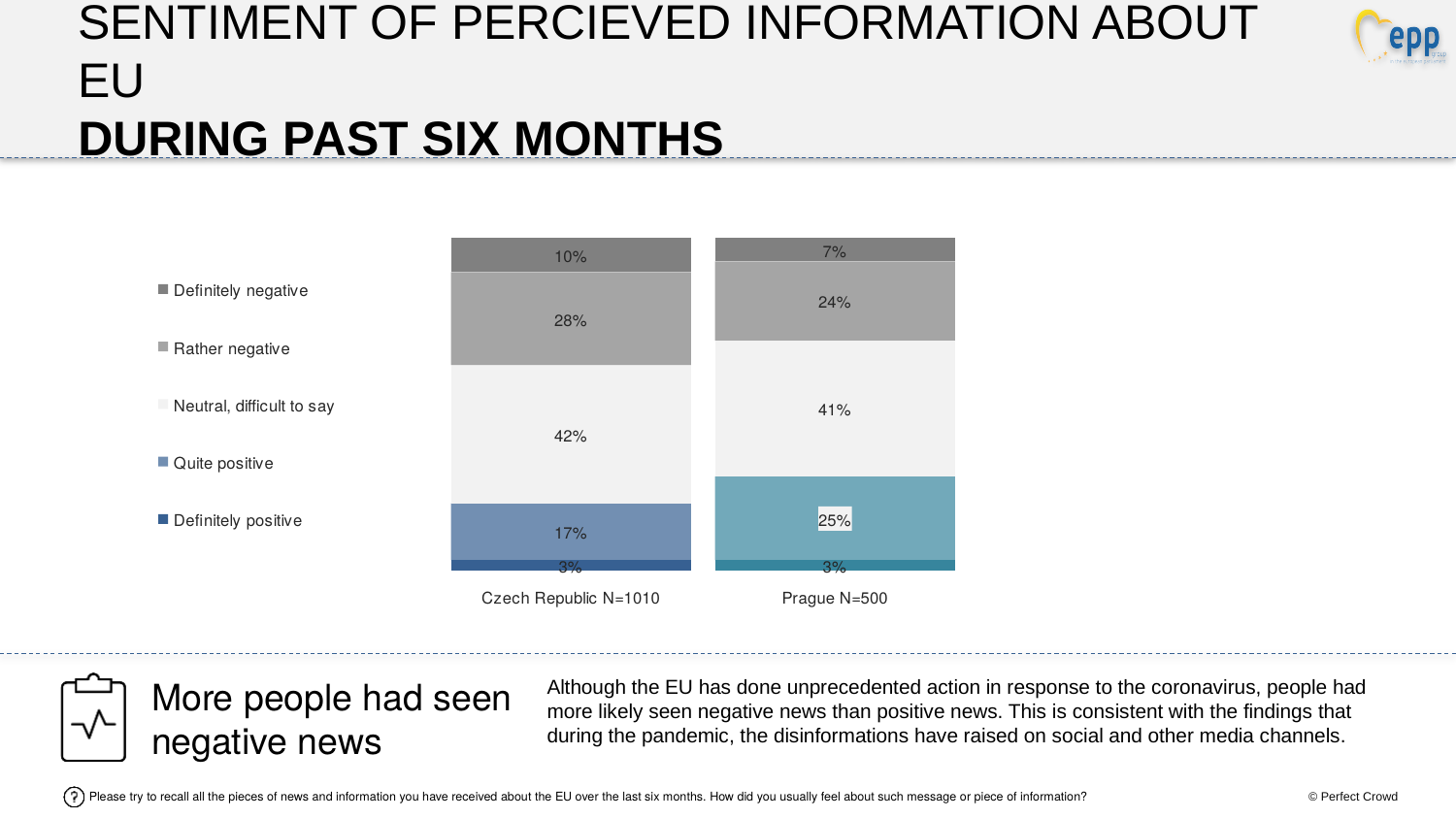

sentiment of PERCIEVED information about eu
During past six months

### Chart

| Category | Definitely positive | Quite positive | Neutral, difficult to say | Rather negative | Definitely negative |
|---|---|---|---|---|---|
| Czech Republic N=1010 | 0.02988635974442575 | 0.17183786609310764 | 0.4162811062825692 | 0.28034777918826104 | 0.10164688869163624 |
| Prague N=500 | 0.03 | 0.252 | 0.41 | 0.23799999999999996 | 0.07 |
More people had seen negative news
Although the EU has done unprecedented action in response to the coronavirus, people had more likely seen negative news than positive news. This is consistent with the findings that during the pandemic, the disinformations have raised on social and other media channels.
Please try to recall all the pieces of news and information you have received about the EU over the last six months. How did you usually feel about such message or piece of information?